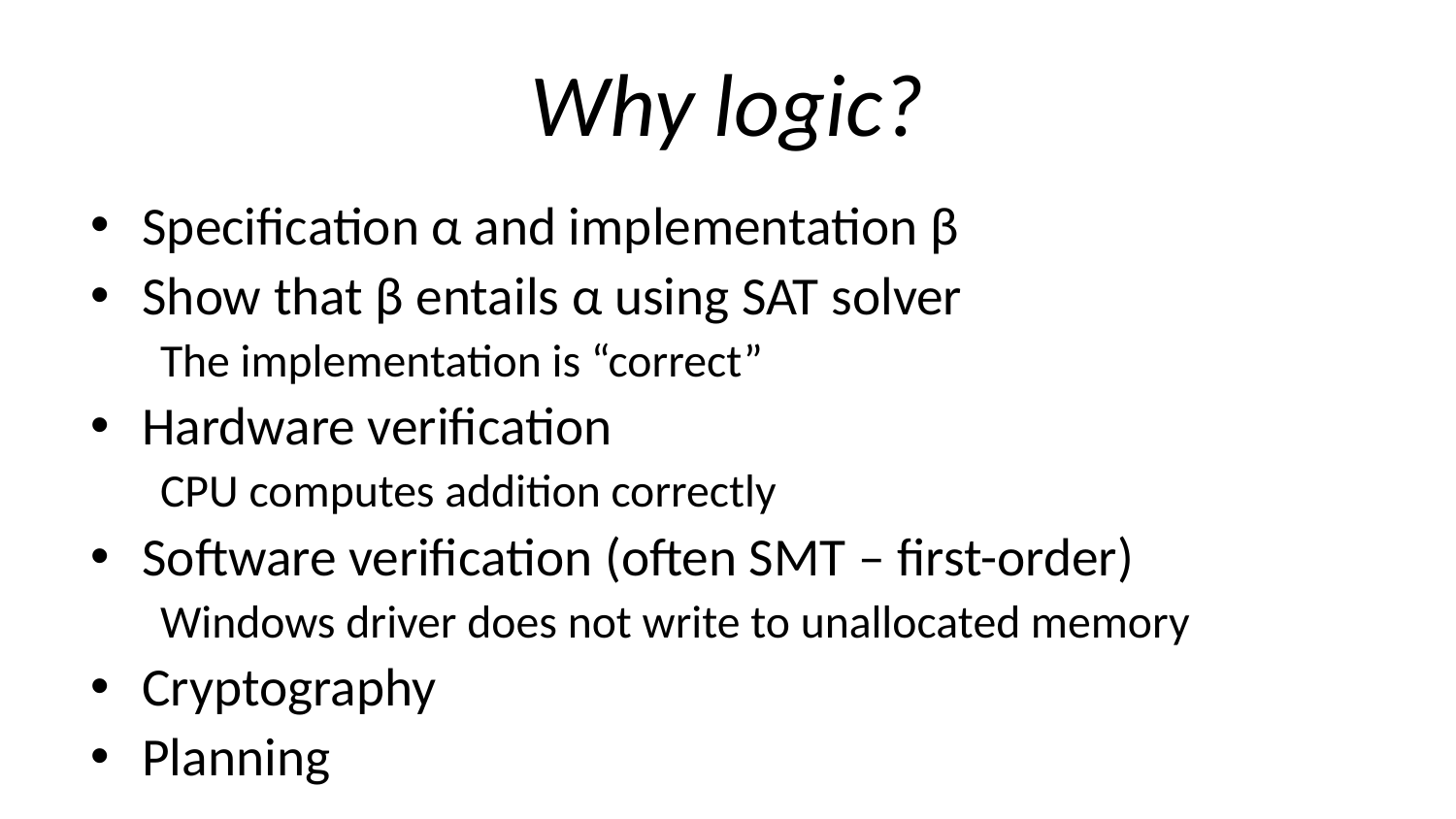

# Why logic?
Specification α and implementation β
Show that β entails α using SAT solver
The implementation is “correct”
Hardware verification
CPU computes addition correctly
Software verification (often SMT – first-order)
Windows driver does not write to unallocated memory
Cryptography
Planning